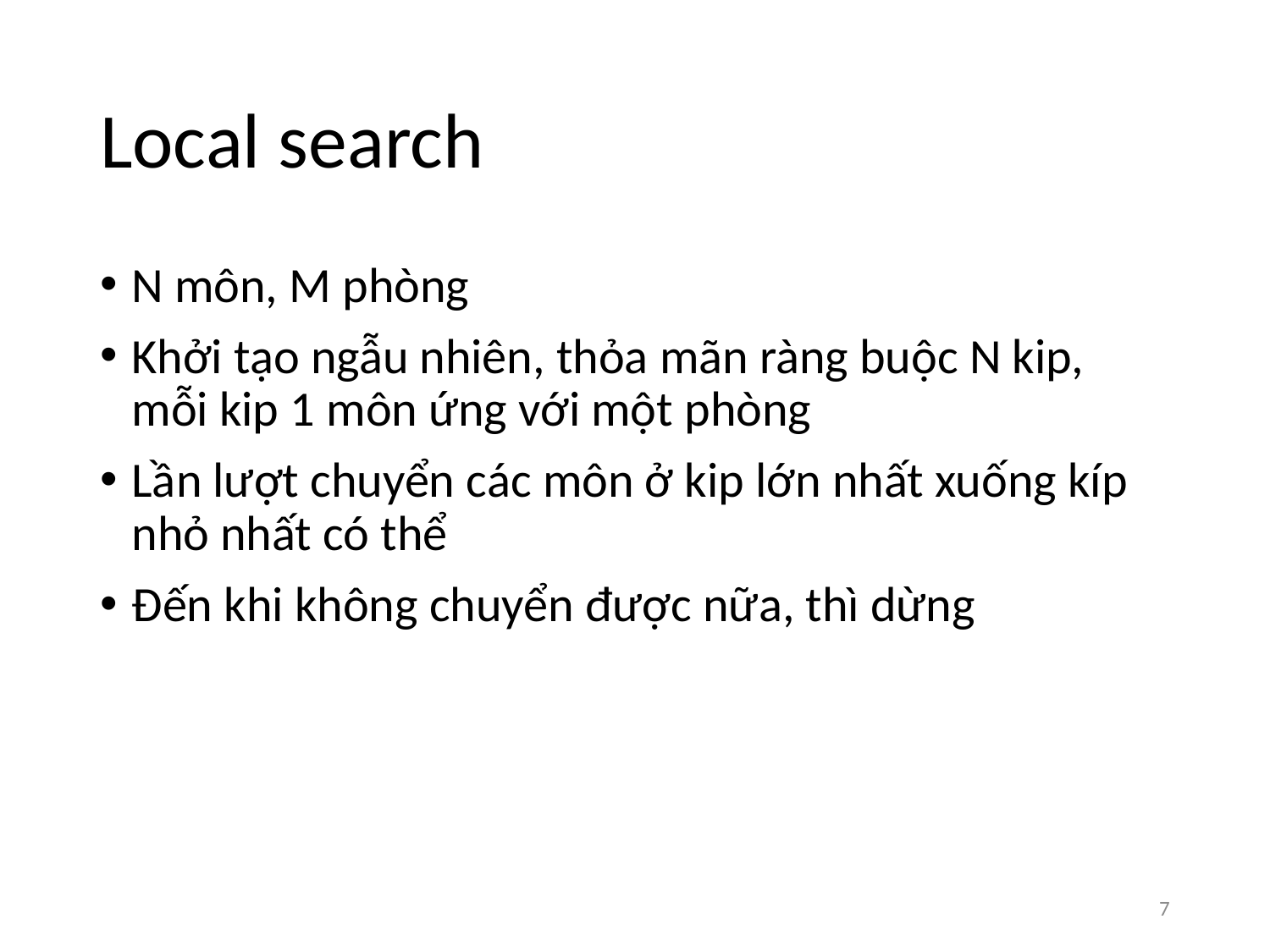

# Local search
N môn, M phòng
Khởi tạo ngẫu nhiên, thỏa mãn ràng buộc N kip, mỗi kip 1 môn ứng với một phòng
Lần lượt chuyển các môn ở kip lớn nhất xuống kíp nhỏ nhất có thể
Đến khi không chuyển được nữa, thì dừng

7